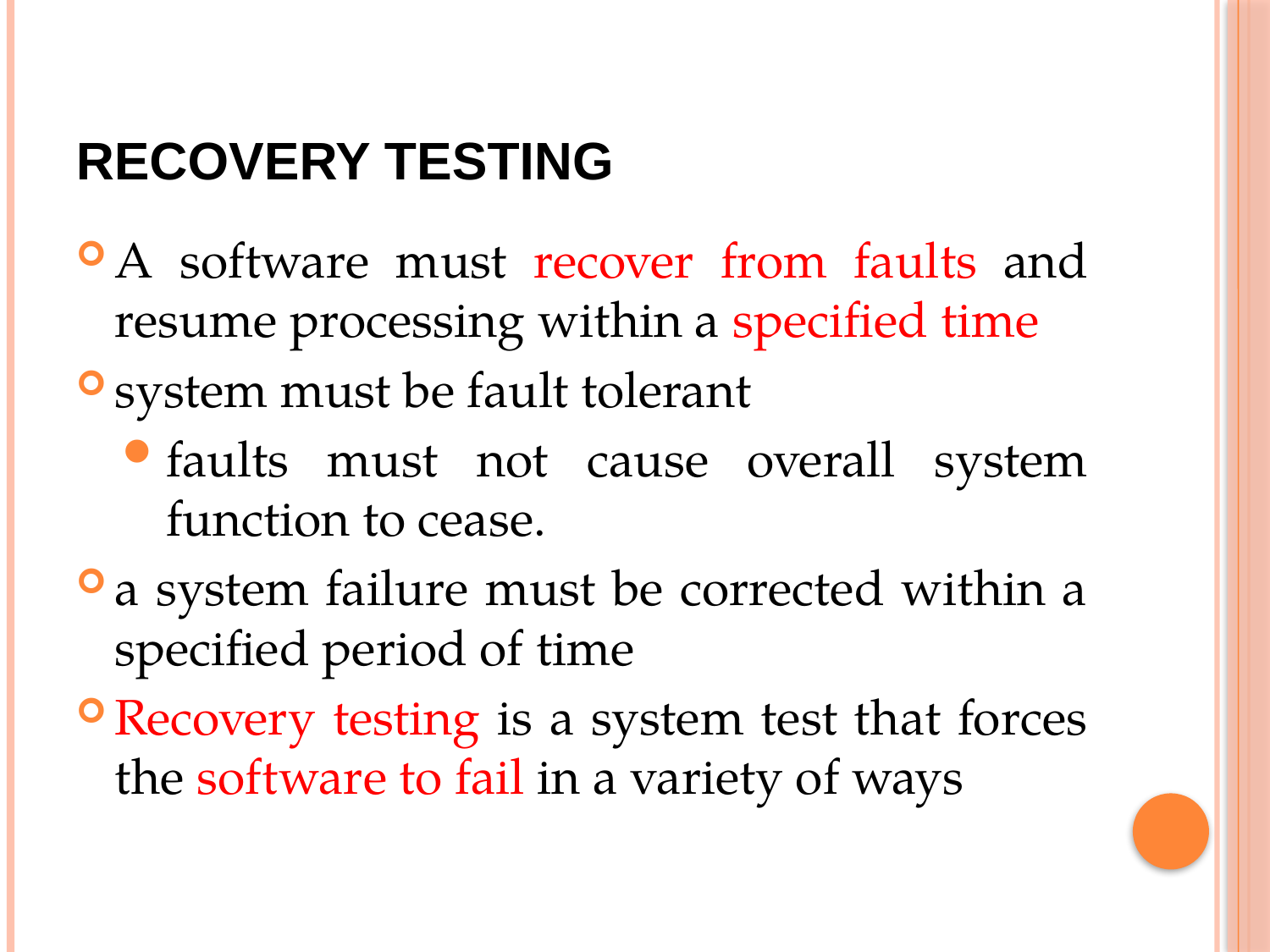

# RECOVERY TESTING
A software must recover from faults and resume processing within a specified time
system must be fault tolerant
faults must not cause overall system function to cease.
a system failure must be corrected within a specified period of time
Recovery testing is a system test that forces the software to fail in a variety of ways